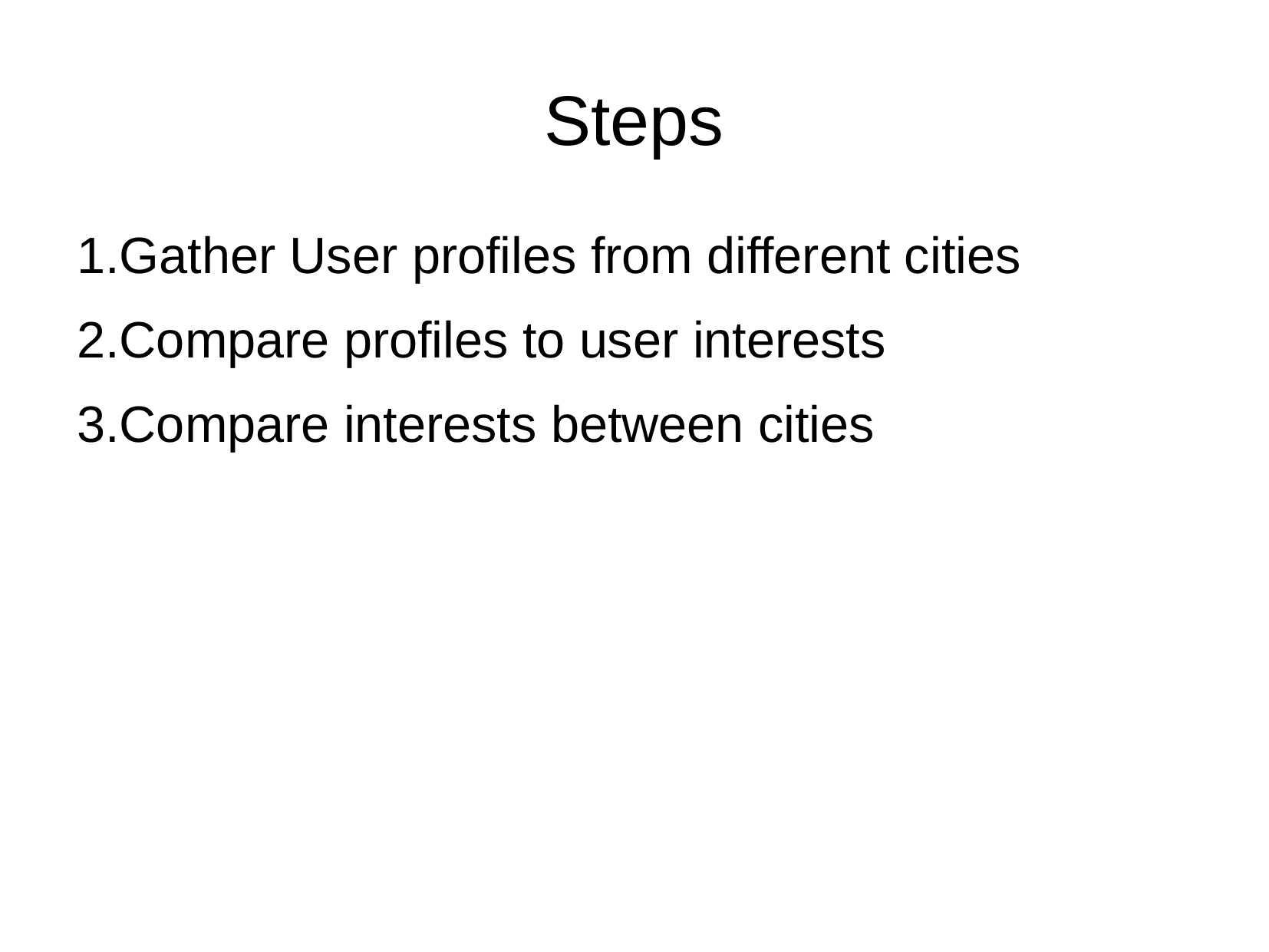

Steps
Gather User profiles from different cities
Compare profiles to user interests
Compare interests between cities